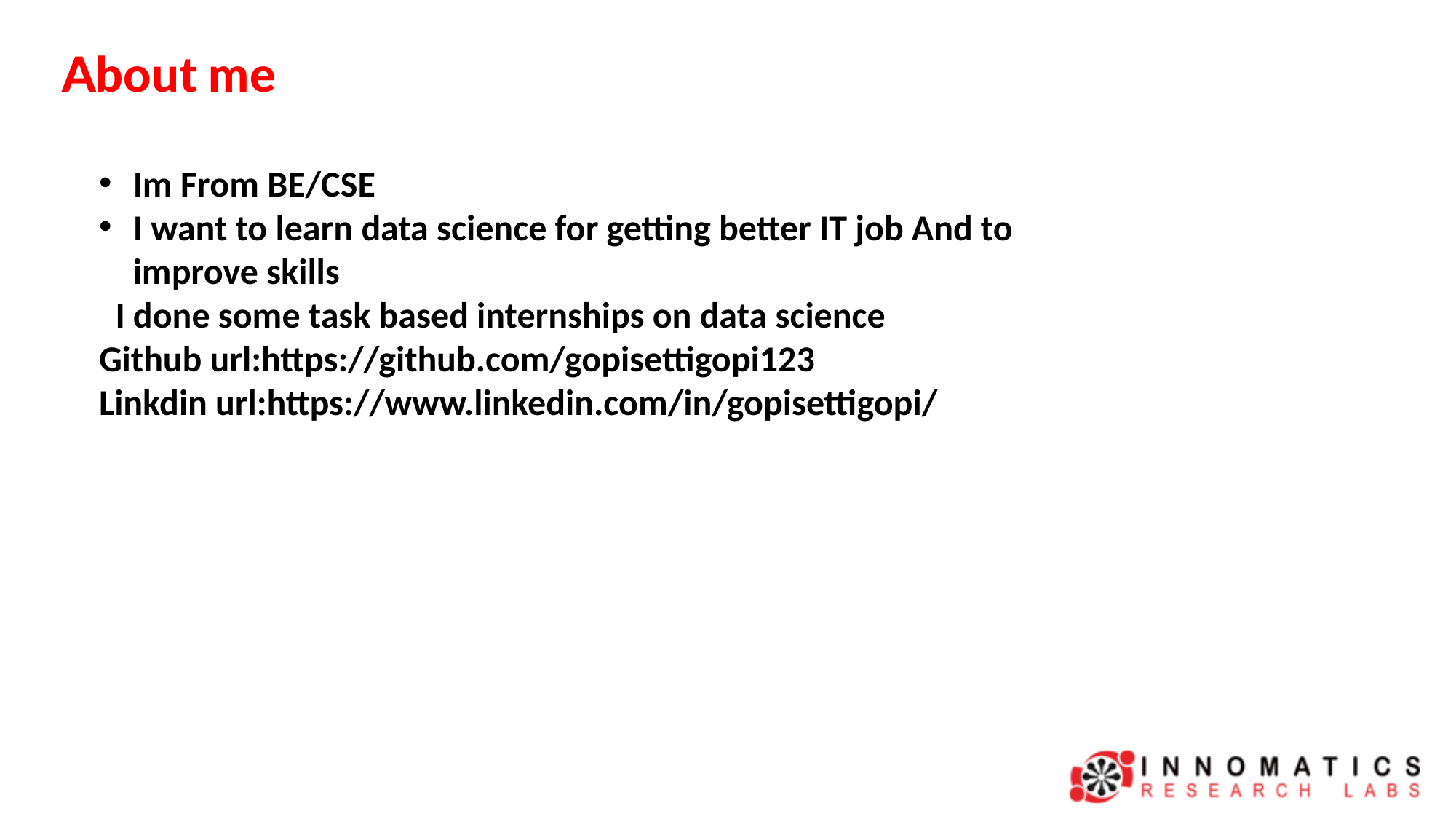

About me
Im From BE/CSE
I want to learn data science for getting better IT job And to improve skills
  I done some task based internships on data science
Github url:https://github.com/gopisettigopi123
Linkdin url:https://www.linkedin.com/in/gopisettigopi/